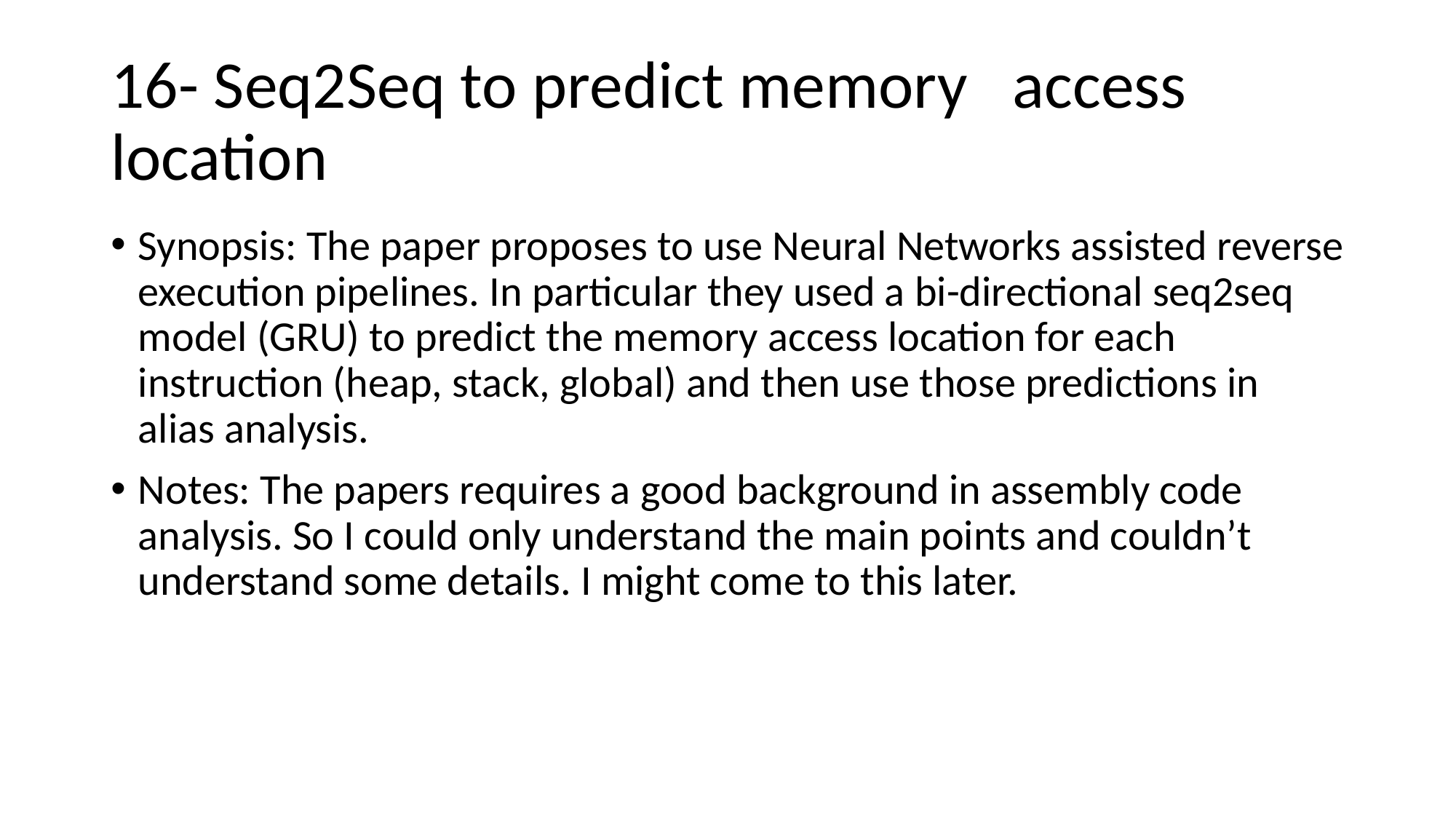

# 16- Seq2Seq to predict memory   access location
Synopsis: The paper proposes to use Neural Networks assisted reverse execution pipelines. In particular they used a bi-directional seq2seq model (GRU) to predict the memory access location for each instruction (heap, stack, global) and then use those predictions in alias analysis.
Notes: The papers requires a good background in assembly code analysis. So I could only understand the main points and couldn’t understand some details. I might come to this later.